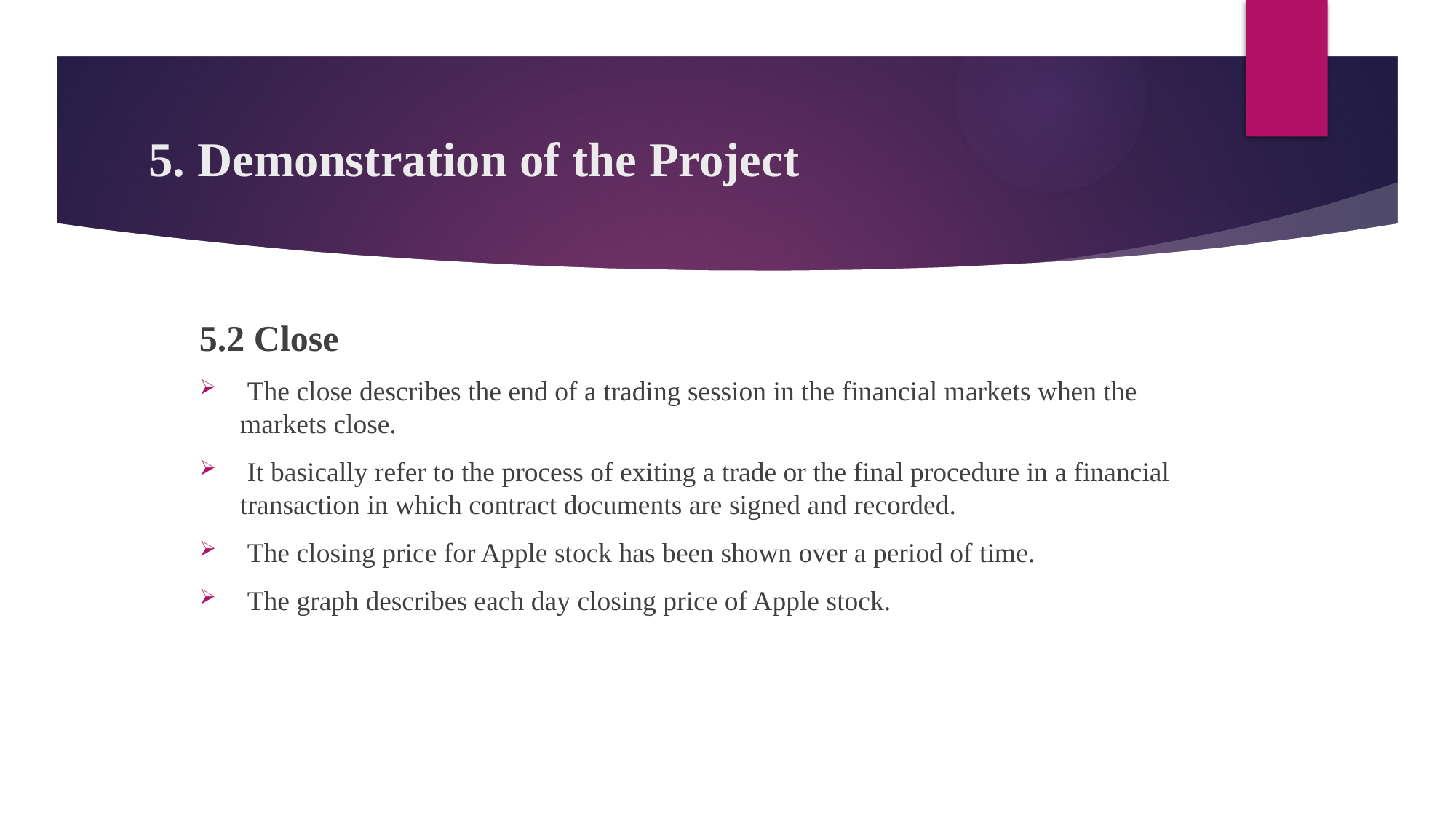

# 5. Demonstration of the Project
5.2 Close
 The close describes the end of a trading session in the financial markets when the markets close.
 It basically refer to the process of exiting a trade or the final procedure in a financial transaction in which contract documents are signed and recorded.
 The closing price for Apple stock has been shown over a period of time.
 The graph describes each day closing price of Apple stock.